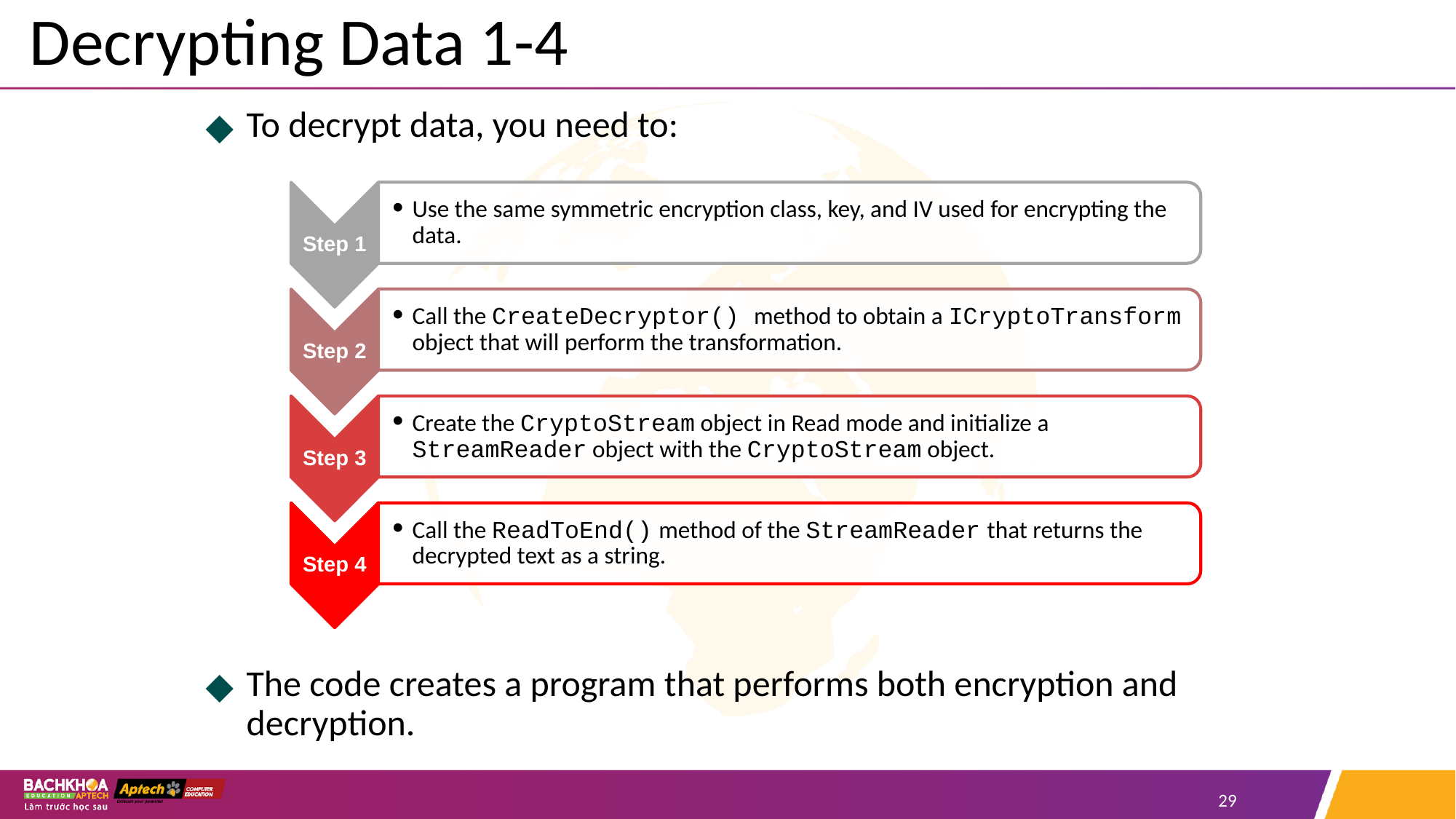

# Decrypting Data 1-4

To decrypt data, you need to:

The code creates a program that performs both encryption and decryption.

Use the same symmetric encryption class, key, and IV used for encrypting the data.

Step 1
Call the CreateDecryptor() method to obtain a ICryptoTransform object that will perform the transformation.

Step 2
Create the CryptoStream object in Read mode and initialize a StreamReader object with the CryptoStream object.

Step 3
Call the ReadToEnd() method of the StreamReader that returns the decrypted text as a string.

Step 4
29